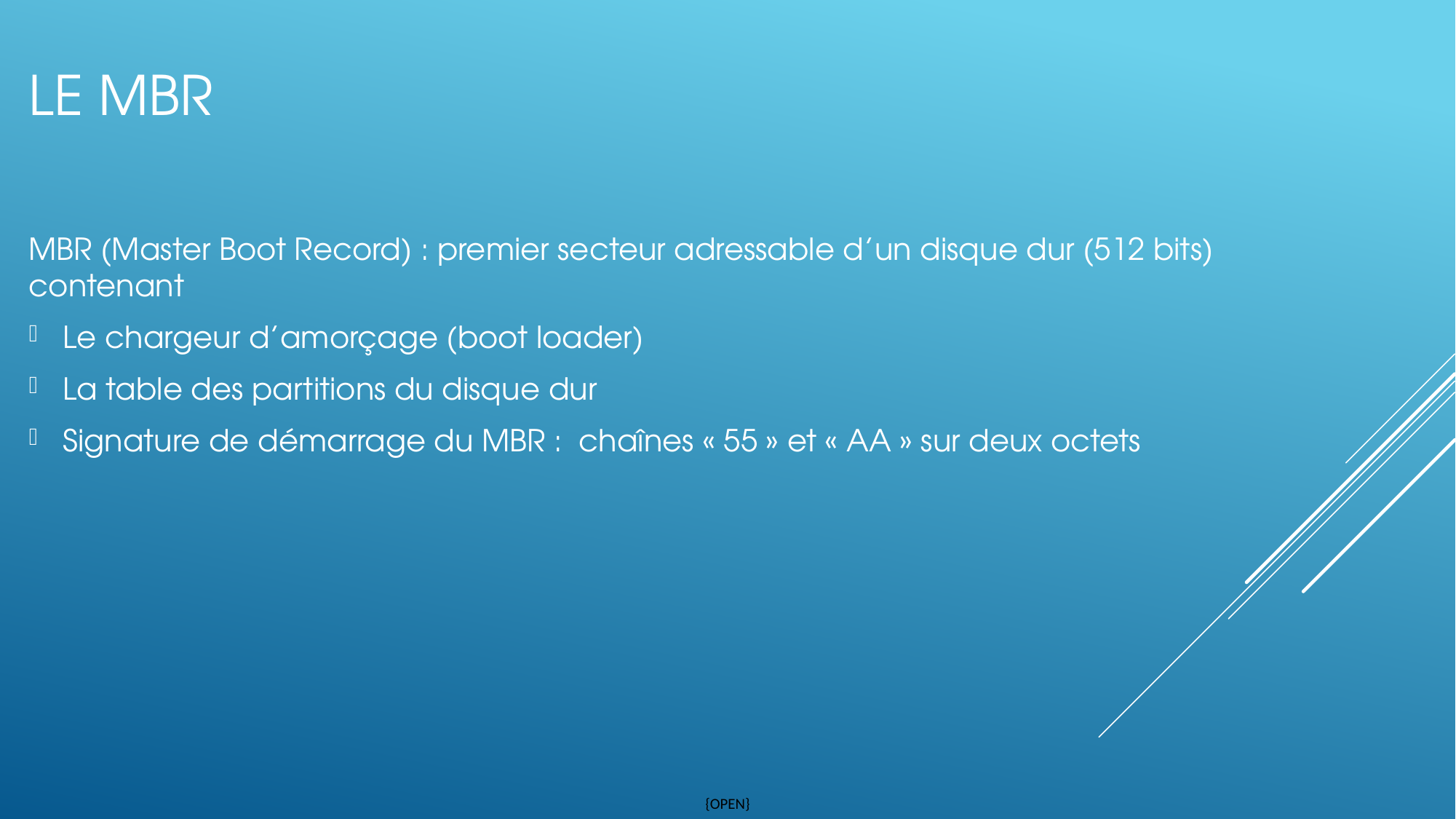

# Le MBR
MBR (Master Boot Record) : premier secteur adressable d’un disque dur (512 bits) contenant
Le chargeur d’amorçage (boot loader)
La table des partitions du disque dur
Signature de démarrage du MBR :  chaînes « 55 » et « AA » sur deux octets